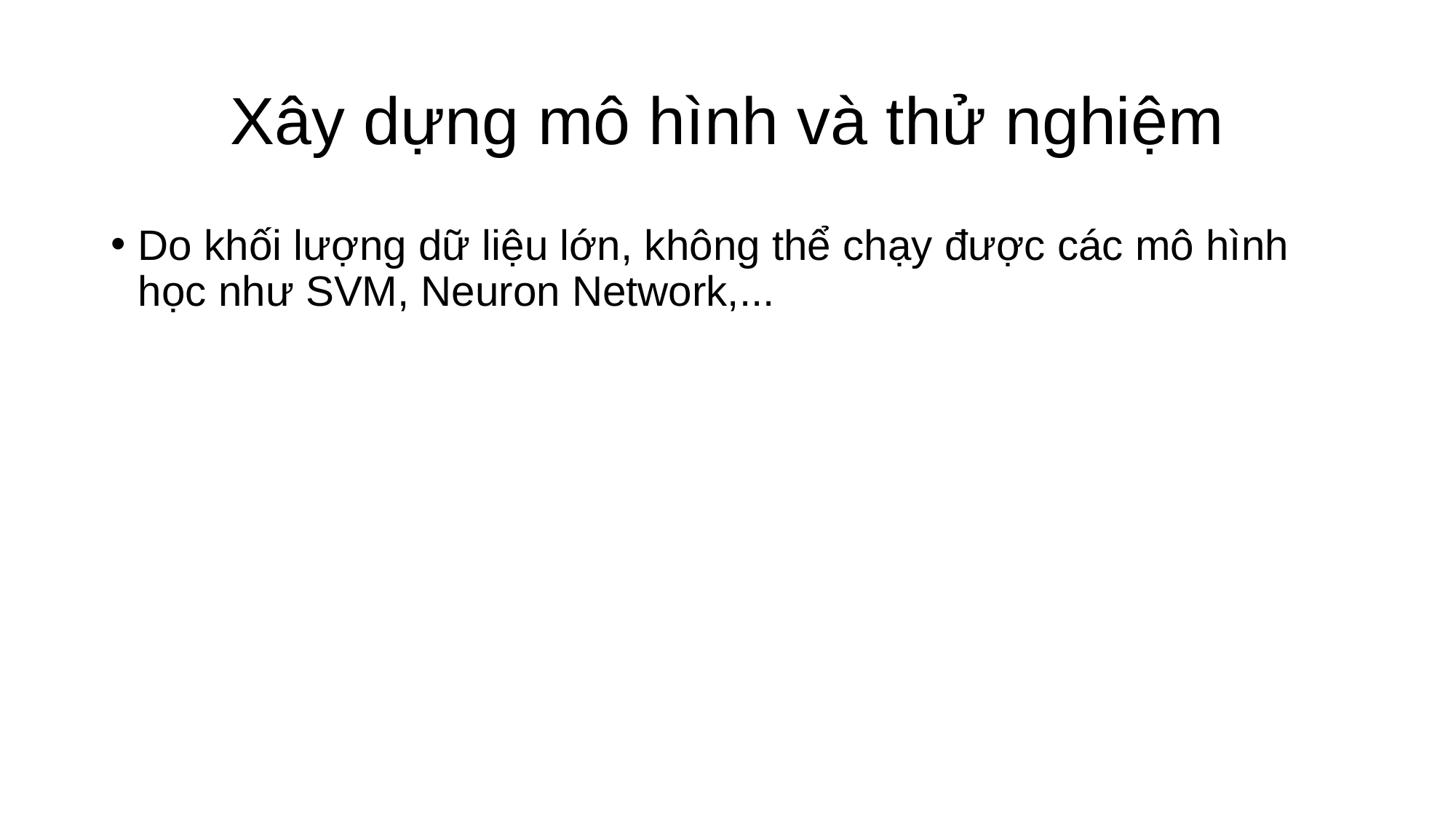

# Xây dựng mô hình và thử nghiệm
Do khối lượng dữ liệu lớn, không thể chạy được các mô hình học như SVM, Neuron Network,...